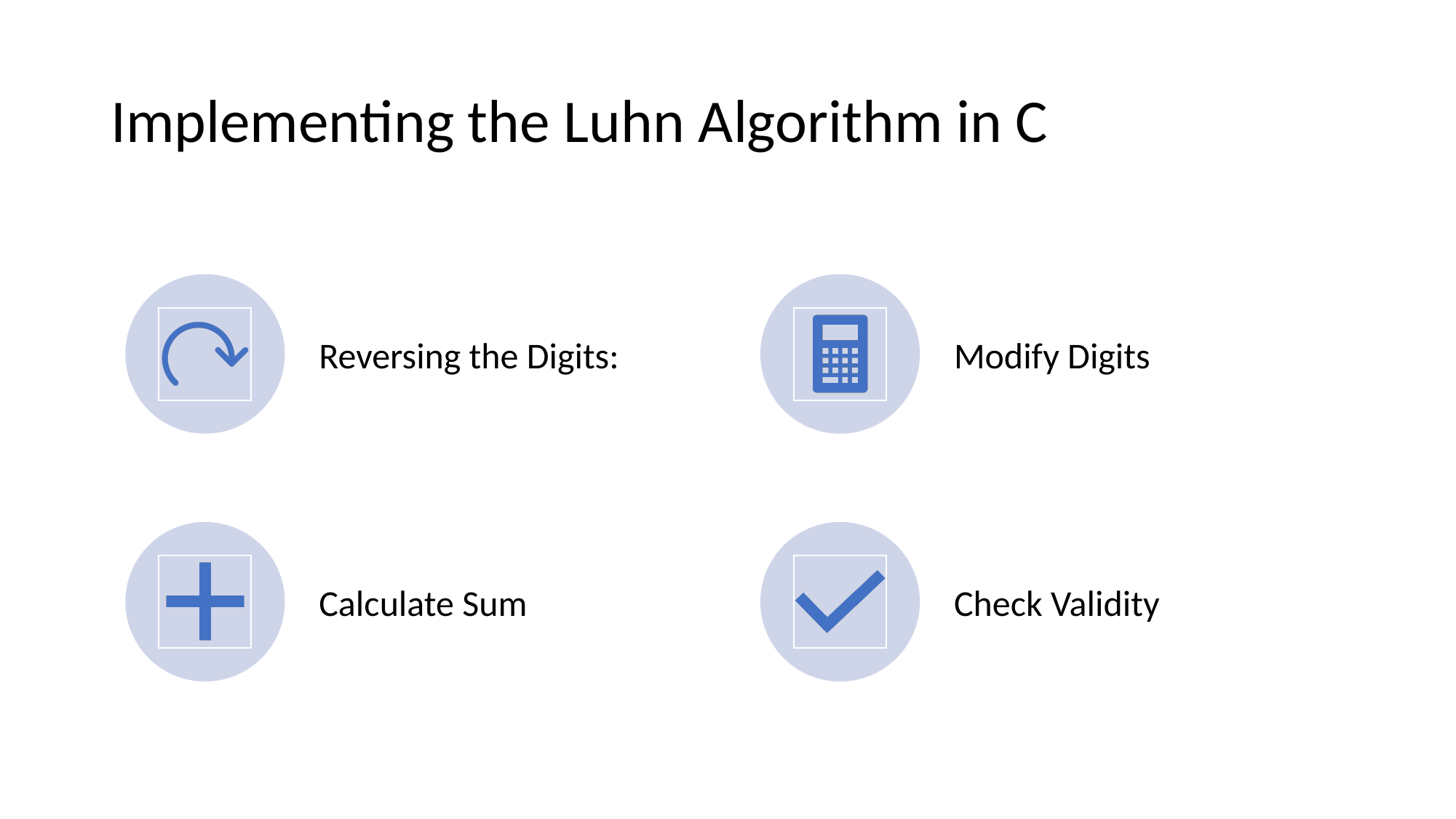

# Implementing the Luhn Algorithm in C
Reversing the Digits:
Modify Digits
Calculate Sum
Check Validity